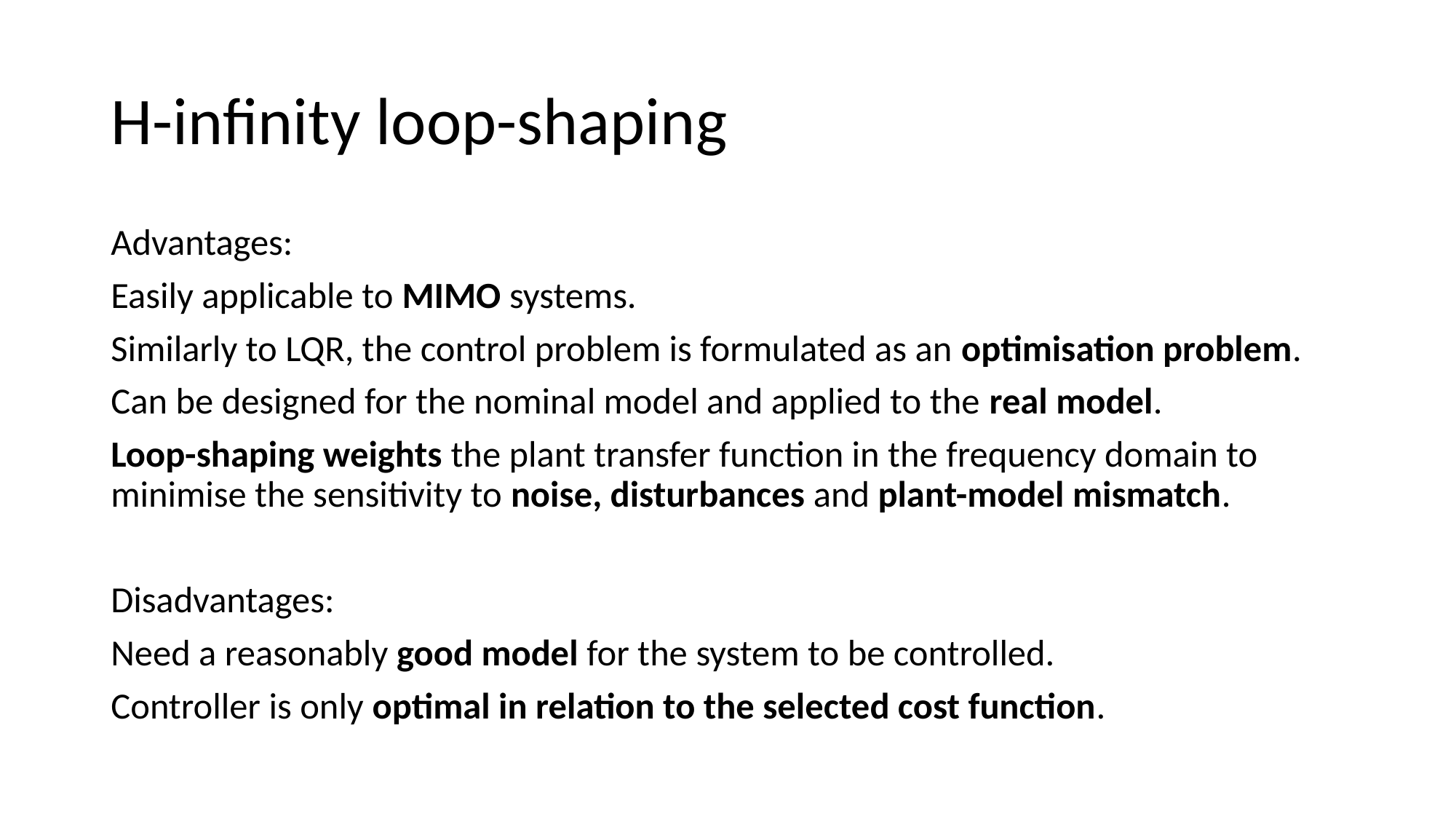

# H-infinity loop-shaping
Advantages:
Easily applicable to MIMO systems.
Similarly to LQR, the control problem is formulated as an optimisation problem.
Can be designed for the nominal model and applied to the real model.
Loop-shaping weights the plant transfer function in the frequency domain to minimise the sensitivity to noise, disturbances and plant-model mismatch.

Disadvantages:
Need a reasonably good model for the system to be controlled.
Controller is only optimal in relation to the selected cost function.